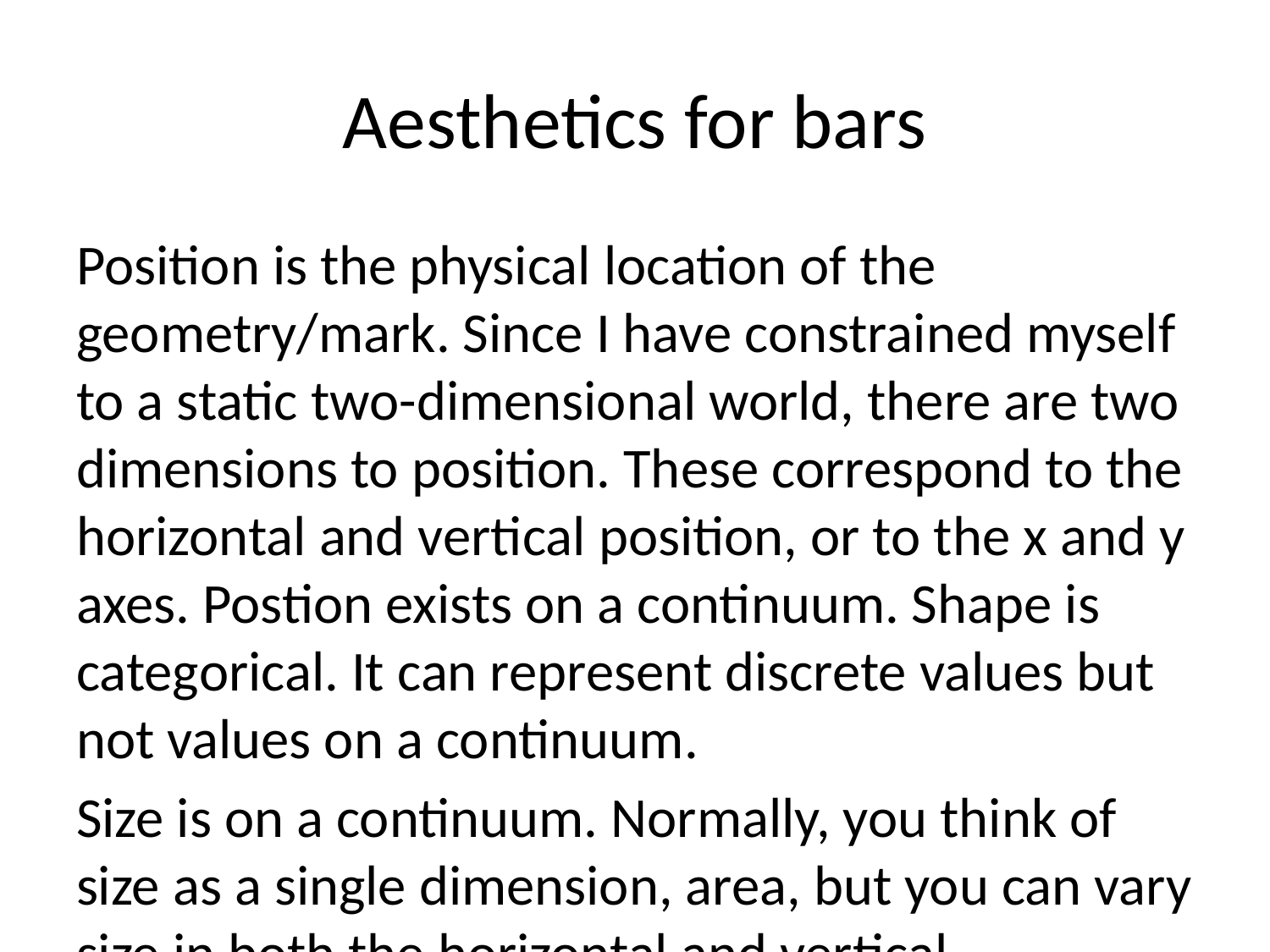

# Aesthetics for bars
Position is the physical location of the geometry/mark. Since I have constrained myself to a static two-dimensional world, there are two dimensions to position. These correspond to the horizontal and vertical position, or to the x and y axes. Postion exists on a continuum. Shape is categorical. It can represent discrete values but not values on a continuum.
Size is on a continuum. Normally, you think of size as a single dimension, area, but you can vary size in both the horizontal and vertical dimension independently. I don’t recommend this in most settings